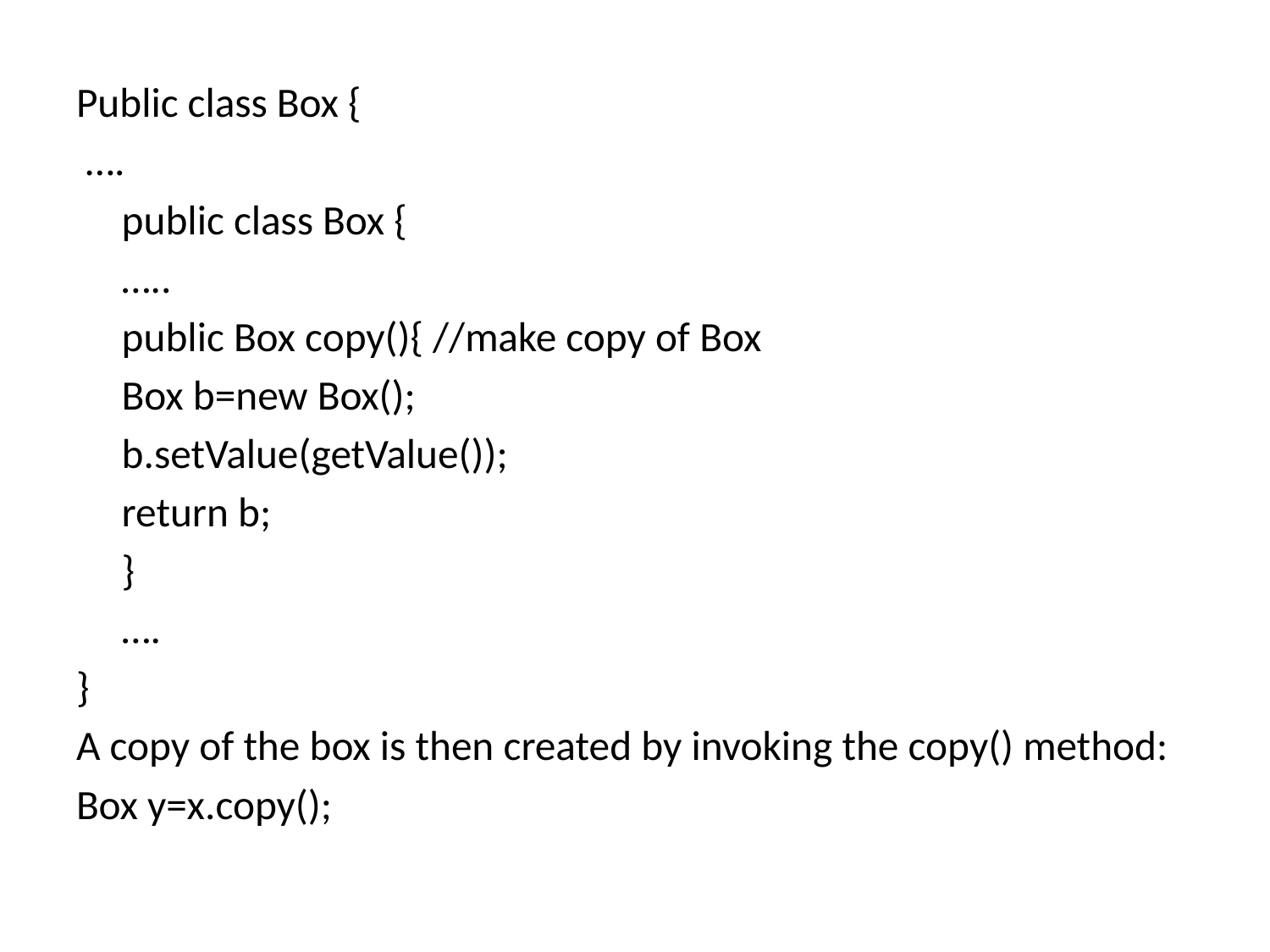

Public class Box {
 ….
	public class Box {
	…..
	public Box copy(){ //make copy of Box
	Box b=new Box();
	b.setValue(getValue());
	return b;
	}
	….
}
A copy of the box is then created by invoking the copy() method:
Box y=x.copy();